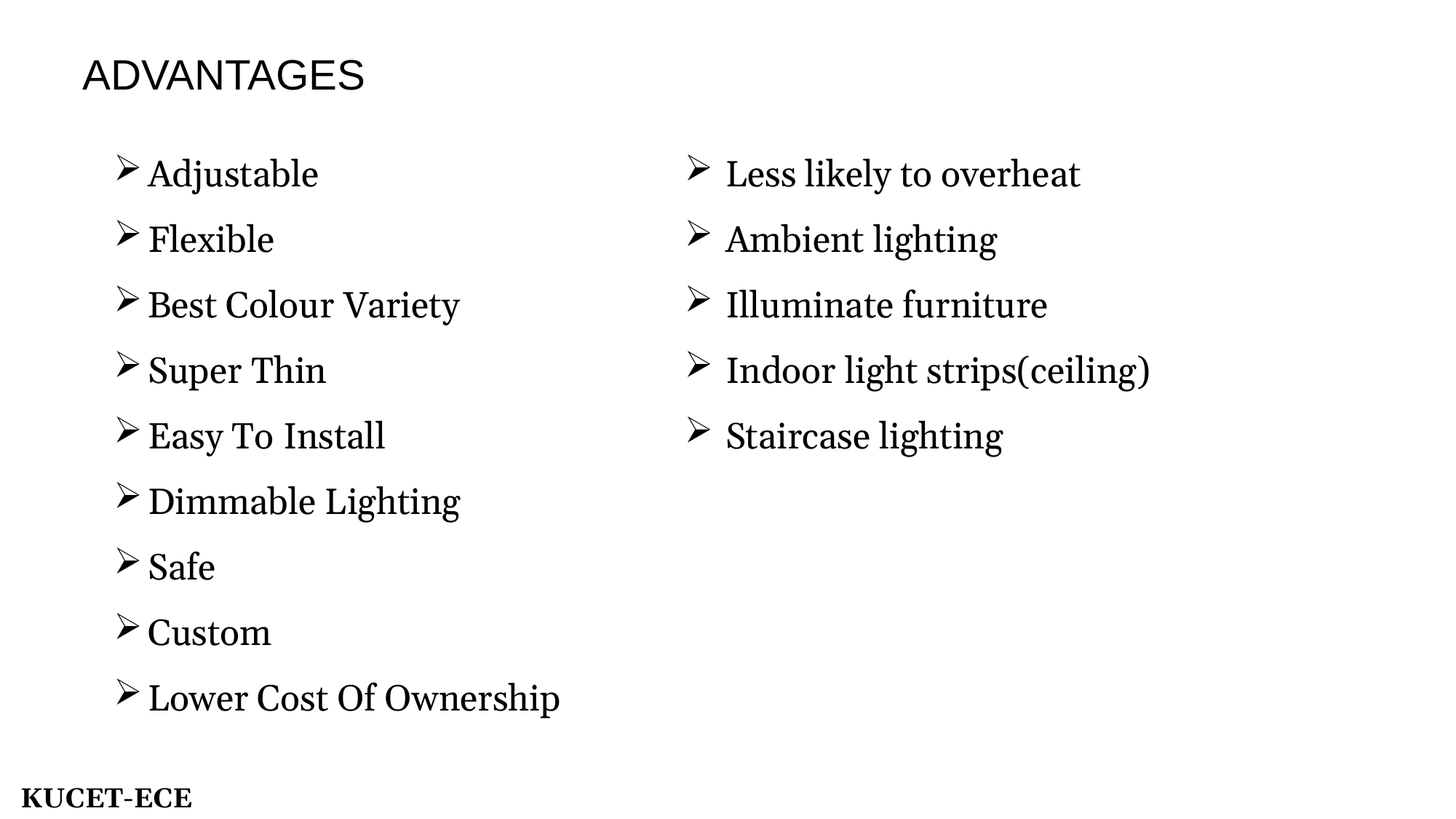

ADVANTAGES
Adjustable
Flexible
Best Colour Variety
Super Thin
Easy To Install
Dimmable Lighting
Safe
Custom
Lower Cost Of Ownership
Less likely to overheat
Ambient lighting
Illuminate furniture
Indoor light strips(ceiling)
Staircase lighting
KUCET-ECE